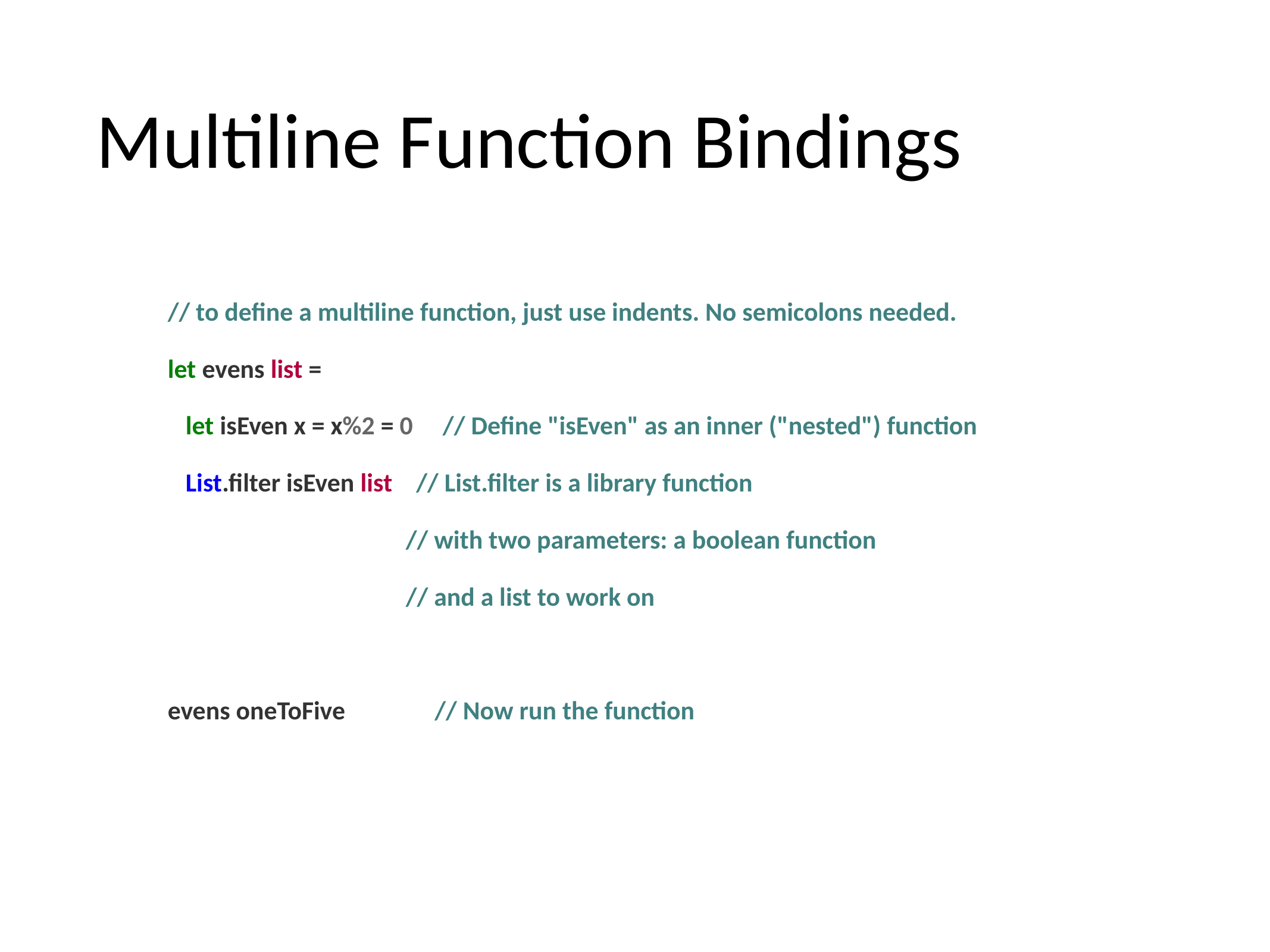

# Multiline Function Bindings
// to define a multiline function, just use indents. No semicolons needed.
let evens list =
   let isEven x = x%2 = 0     // Define "isEven" as an inner ("nested") function
   List.filter isEven list    // List.filter is a library function
                                        // with two parameters: a boolean function
                                        // and a list to work on

evens oneToFive               // Now run the function